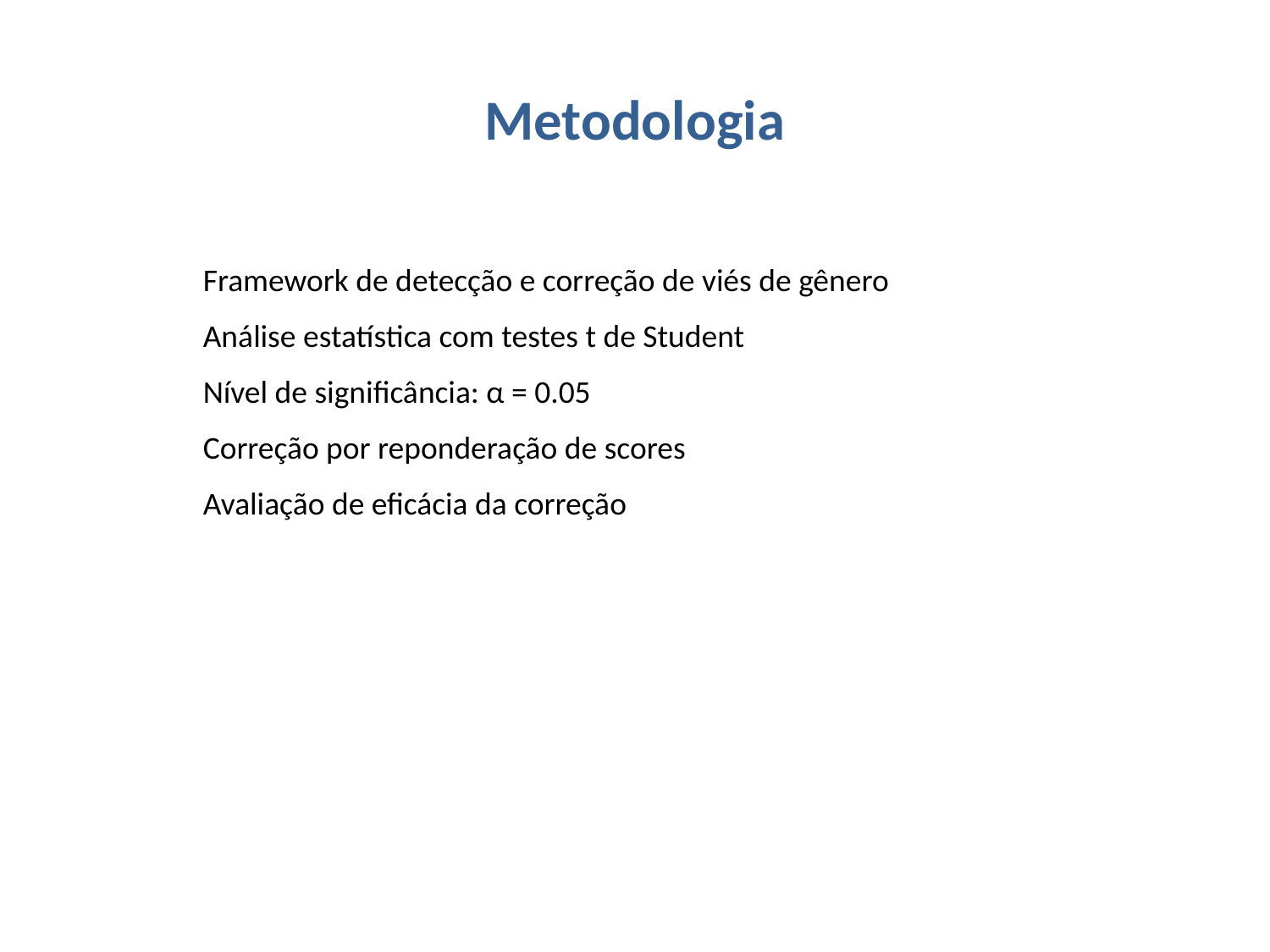

# Metodologia

Framework de detecção e correção de viés de gênero
Análise estatística com testes t de Student
Nível de significância: α = 0.05
Correção por reponderação de scores
Avaliação de eficácia da correção